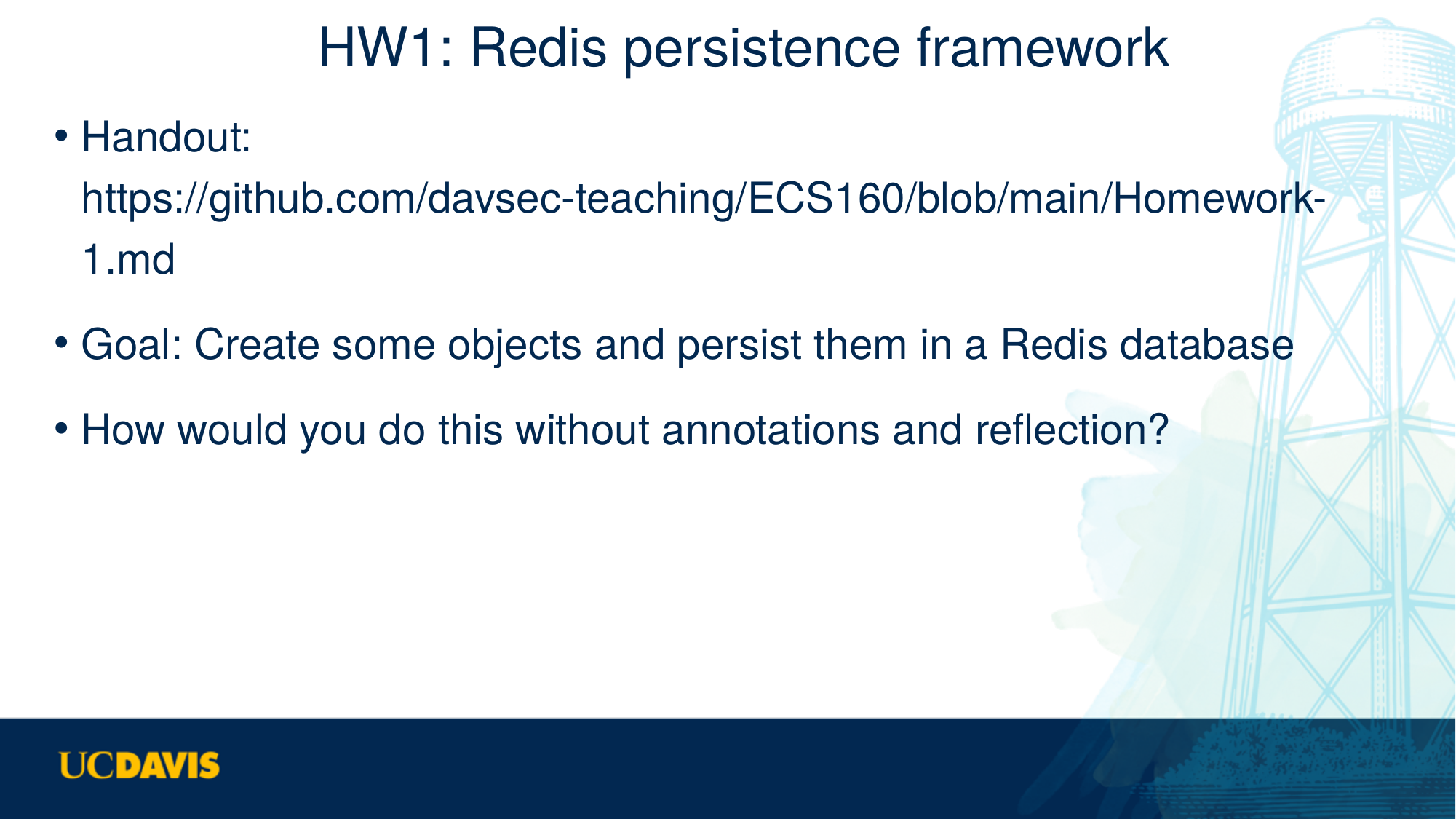

# HW1: Redis persistence framework
Handout: https://github.com/davsec-teaching/ECS160/blob/main/Homework-1.md
Goal: Create some objects and persist them in a Redis database
How would you do this without annotations and reflection?